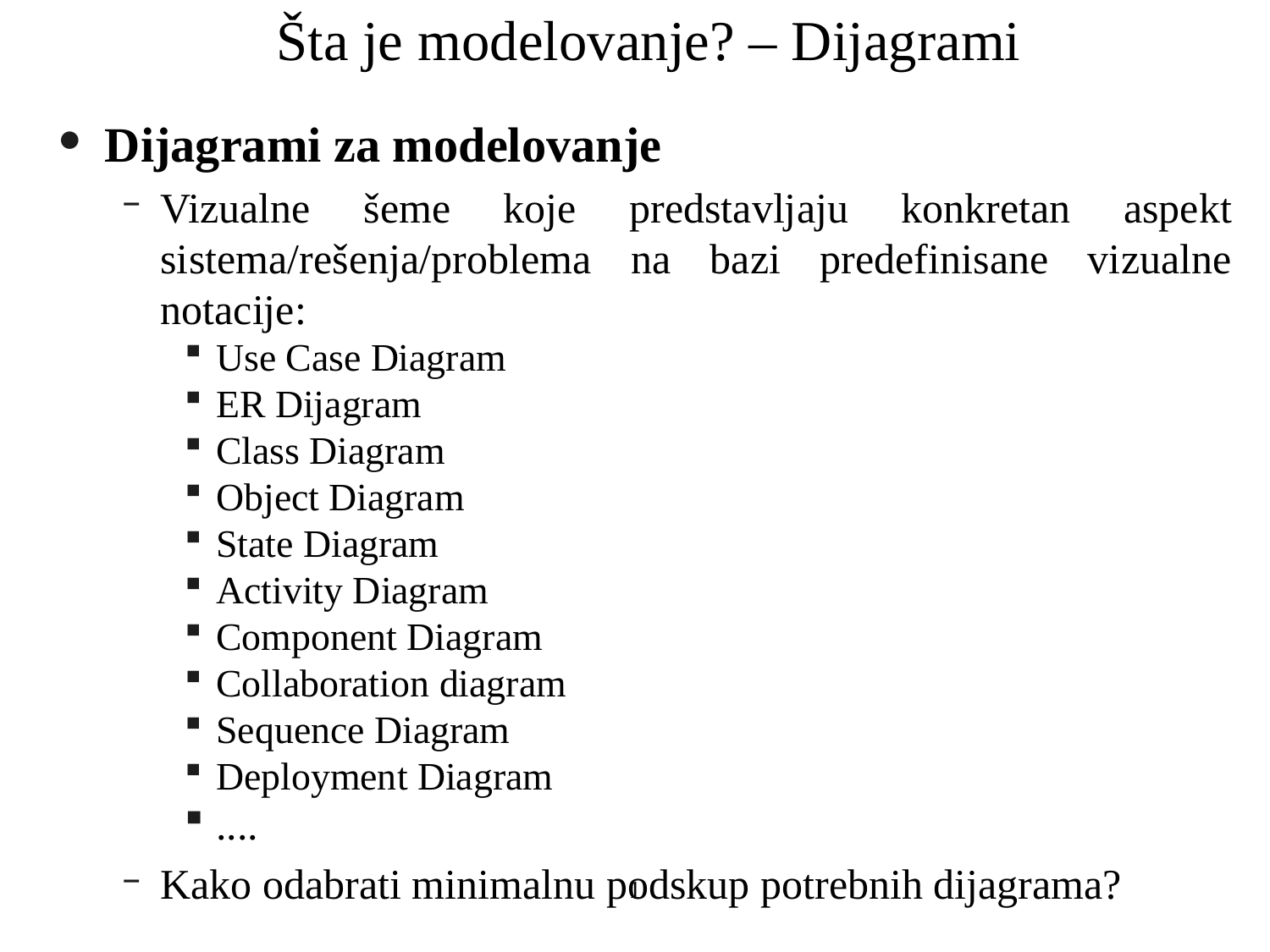

# Šta je modelovanje? – Dijagrami
Dijagrami za modelovanje
Vizualne šeme koje predstavljaju konkretan aspekt sistema/rešenja/problema na bazi predefinisane vizualne notacije:
Use Case Diagram
ER Dijagram
Class Diagram
Object Diagram
State Diagram
Activity Diagram
Component Diagram
Collaboration diagram
Sequence Diagram
Deployment Diagram
....
Kako odabrati minimalnu podskup potrebnih dijagrama?
1